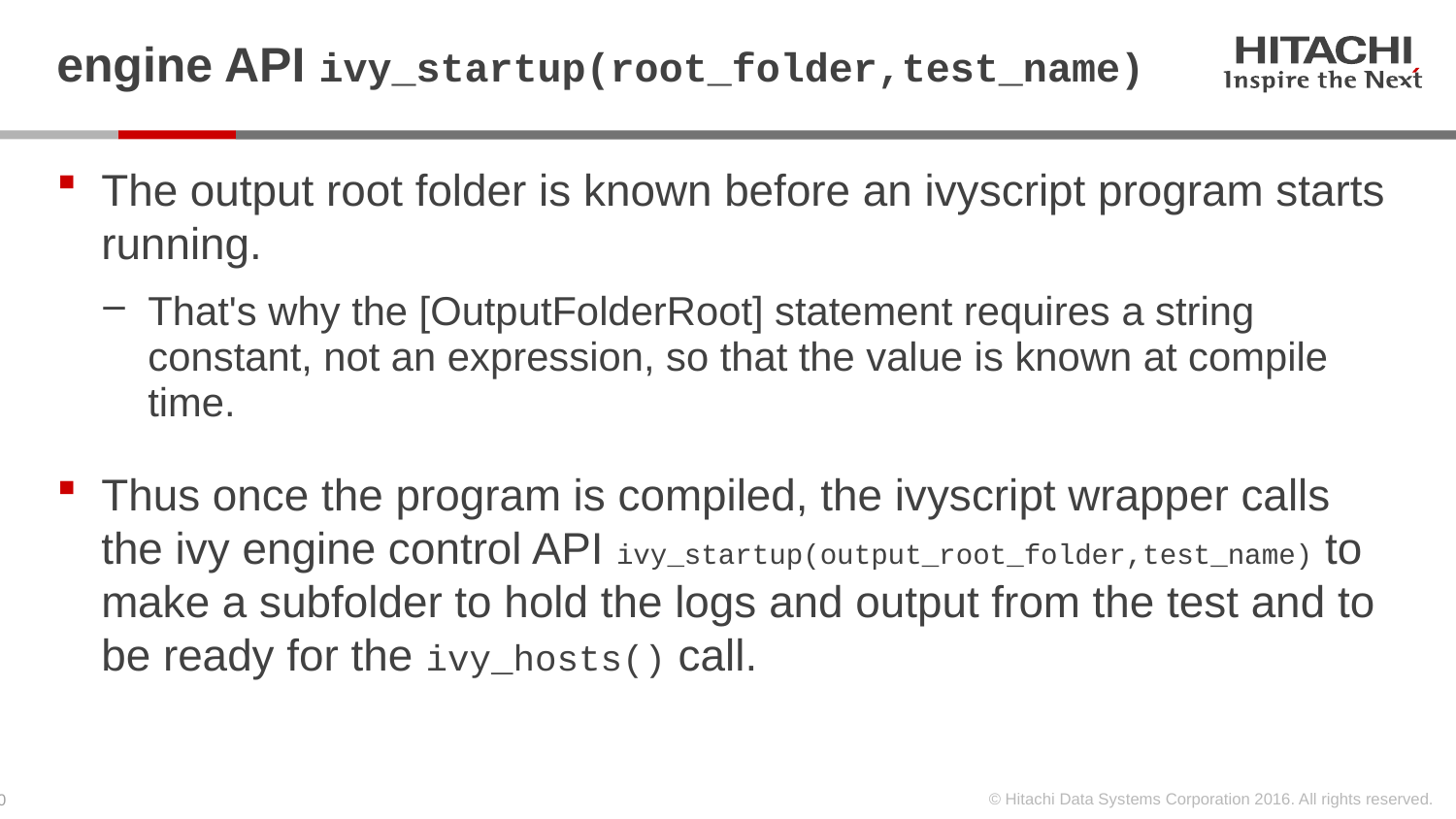

# engine API ivy_startup(root_folder,test_name)
The output root folder is known before an ivyscript program starts running.
That's why the [OutputFolderRoot] statement requires a string constant, not an expression, so that the value is known at compile time.
Thus once the program is compiled, the ivyscript wrapper calls the ivy engine control API ivy_startup(output_root_folder,test_name) to make a subfolder to hold the logs and output from the test and to be ready for the ivy_hosts() call.